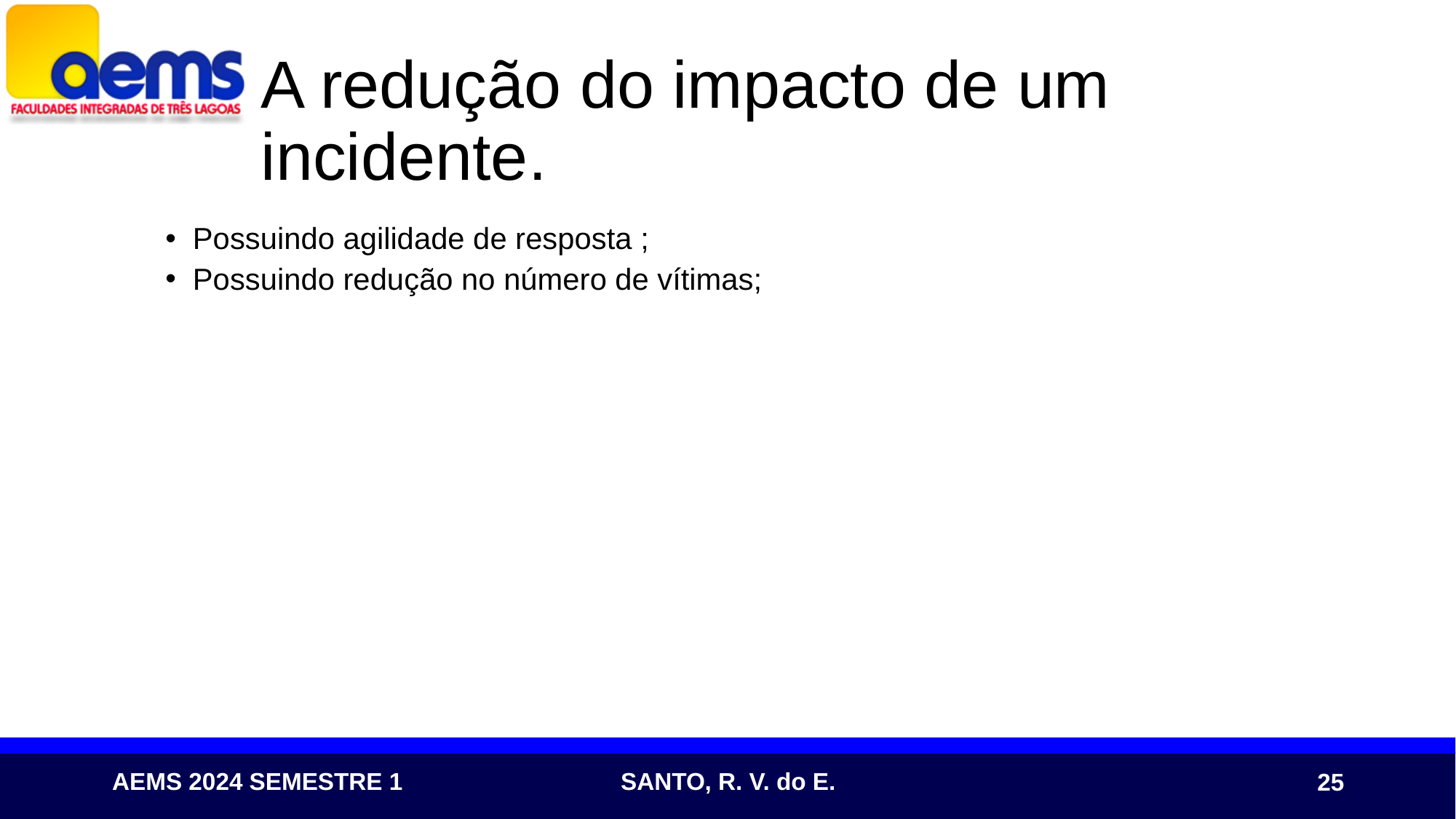

# A redução do impacto de um incidente­.
Possuindo agilidade de resposta ­;
Possuindo redução no número de vítimas;
25